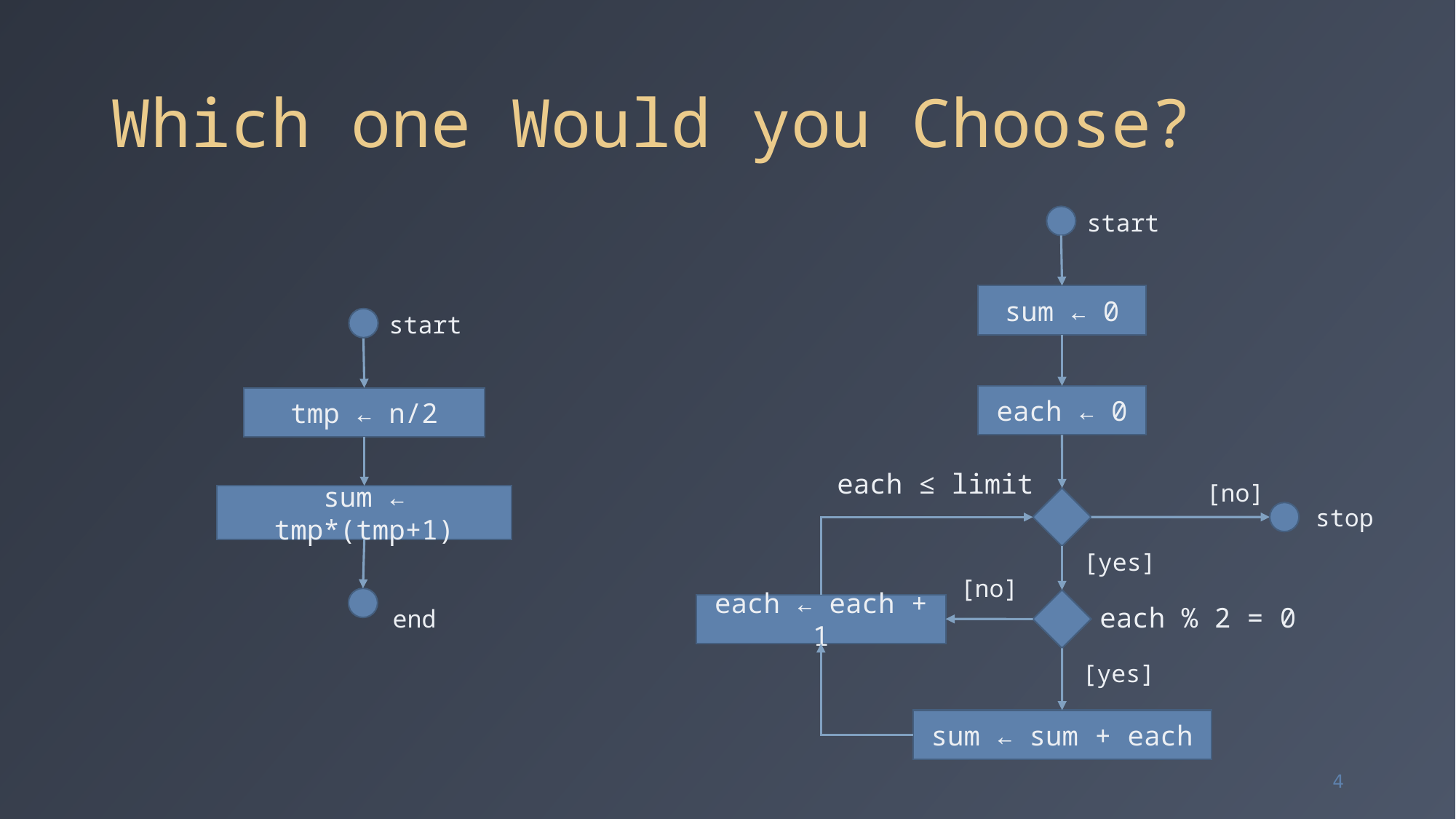

# Which one Would you Choose?
start

sum ← 0
start

each ← 0
tmp ← n/2
each ≤ limit
[no]
sum ← tmp*(tmp+1)

stop

[yes]
[no]

each ← each + 1
each % 2 = 0
end
[yes]
sum ← sum + each
4